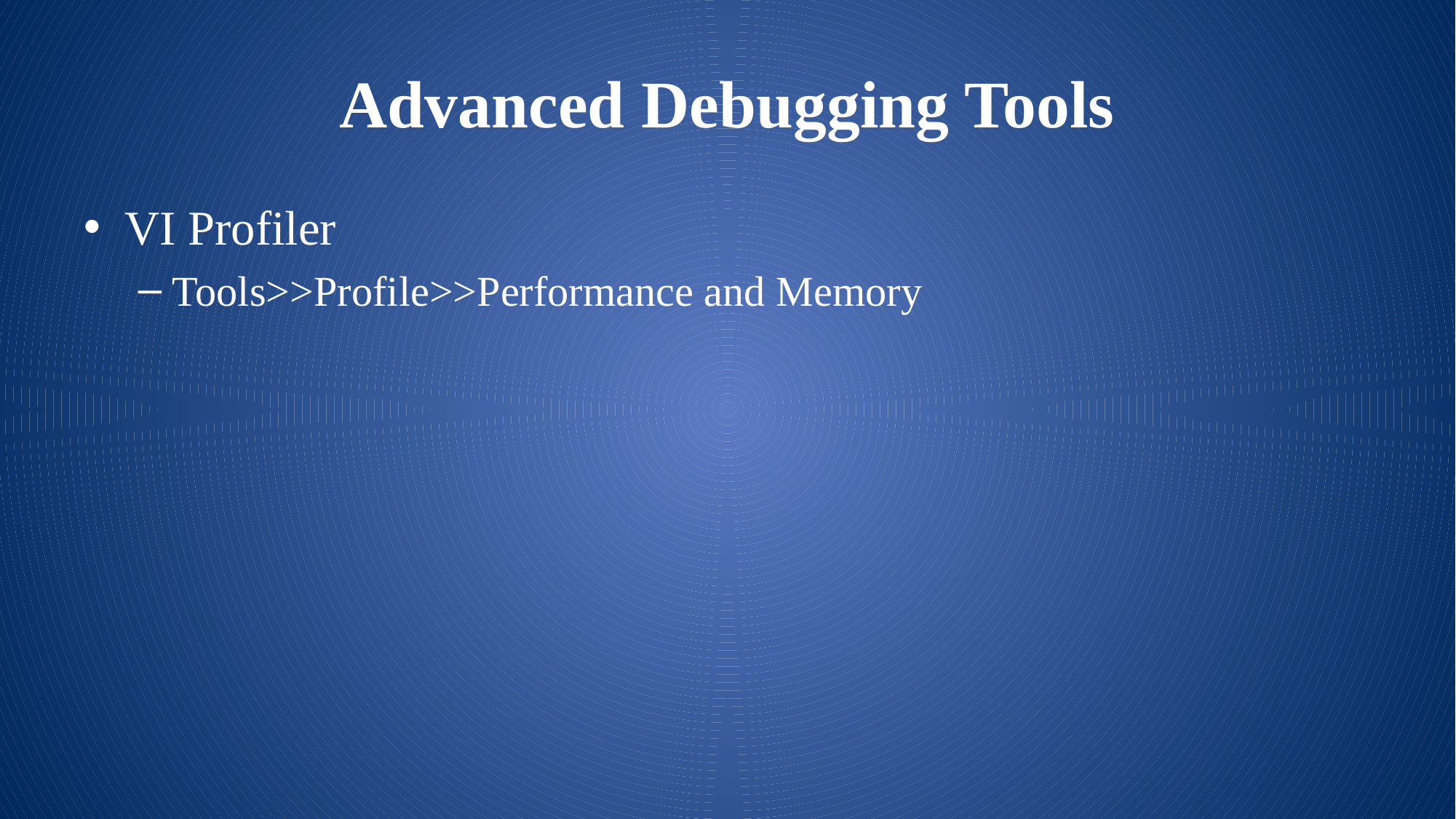

# Advanced Debugging Tools
VI Profiler
Tools>>Profile>>Performance and Memory